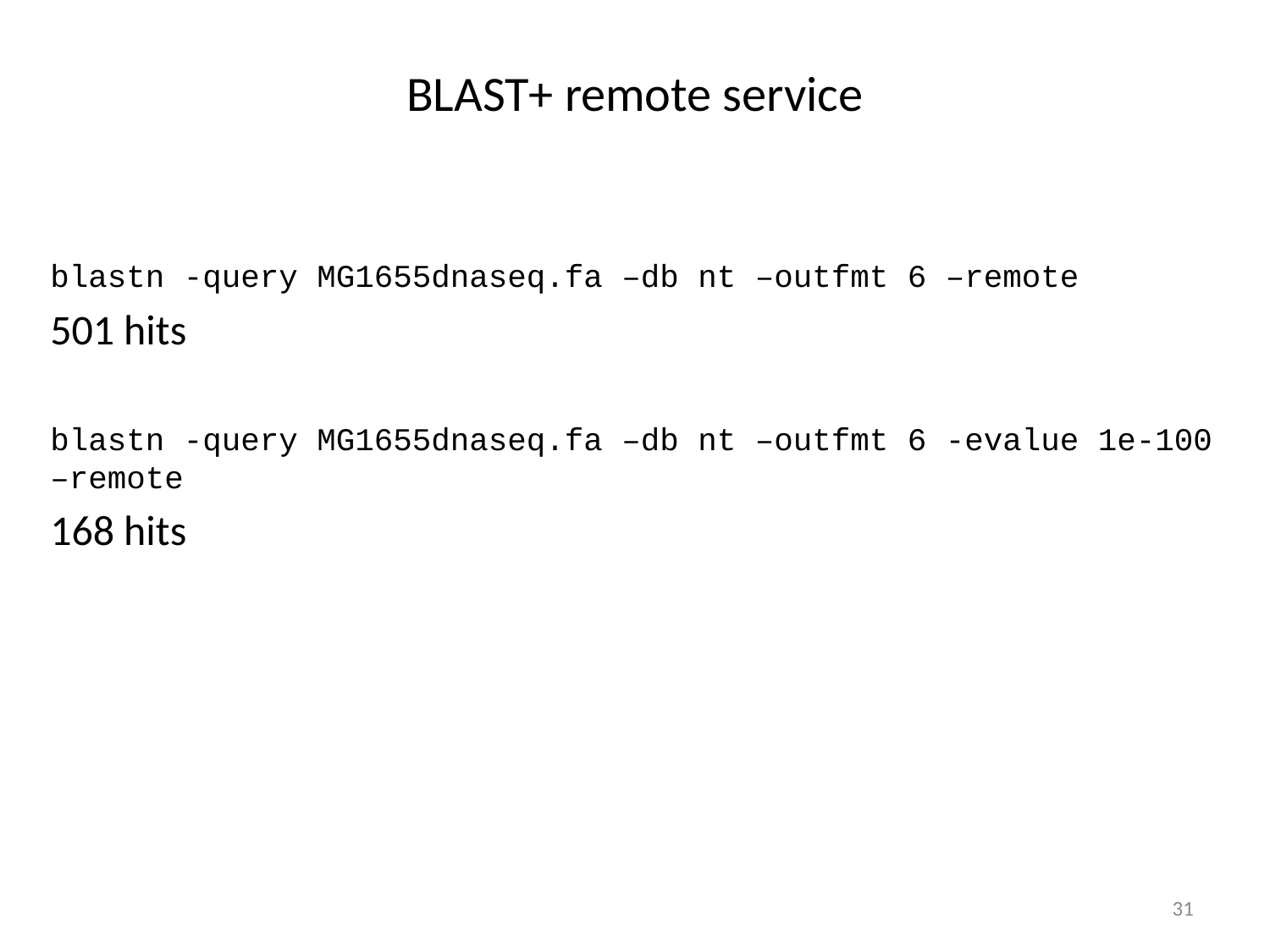

# BLAST+ remote service
blastn -query MG1655dnaseq.fa –db nt –outfmt 6 –remote
501 hits

blastn -query MG1655dnaseq.fa –db nt –outfmt 6 -evalue 1e-100 –remote
168 hits
31